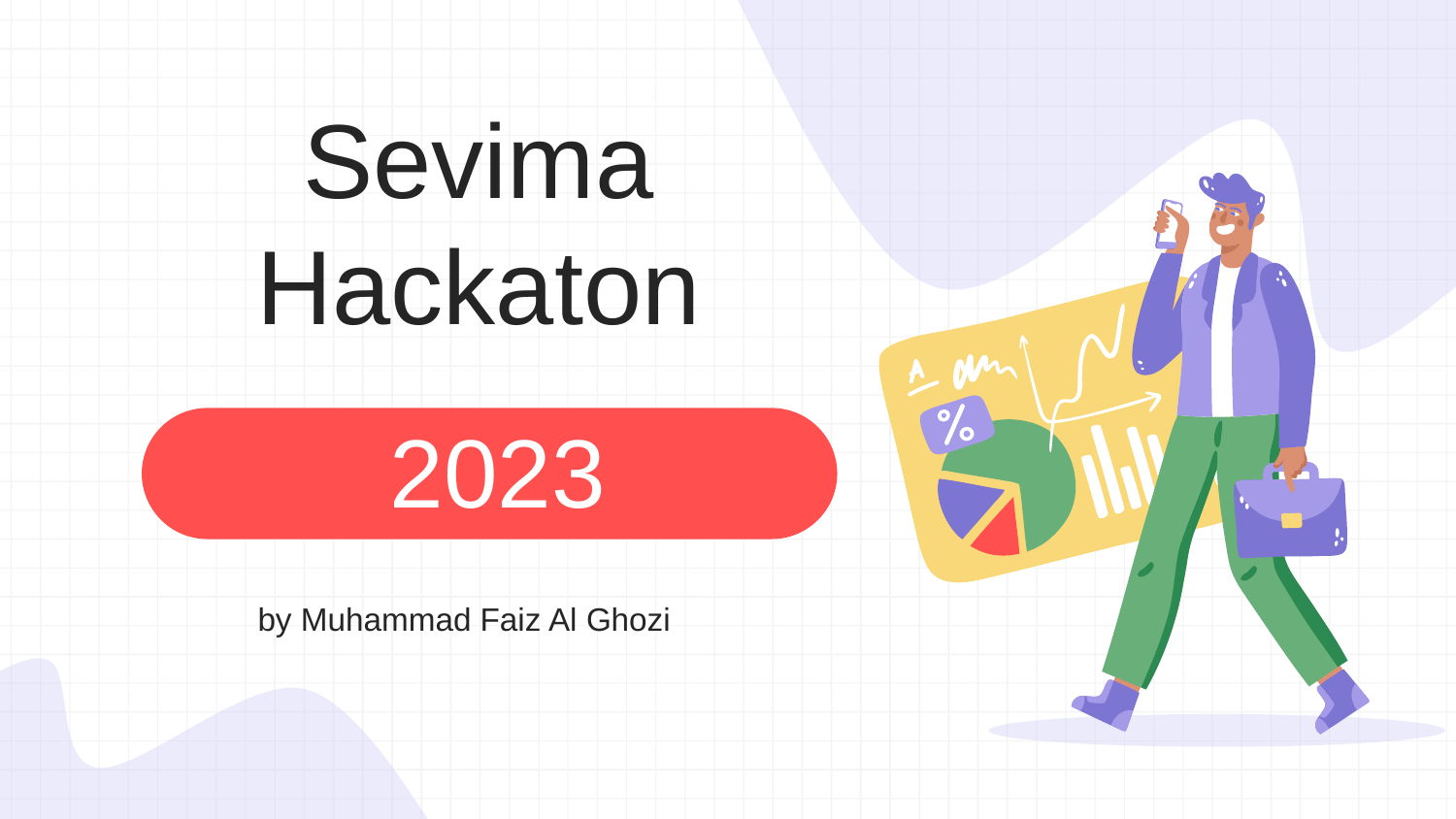

# Sevima Hackaton
2023

by Muhammad Faiz Al Ghozi